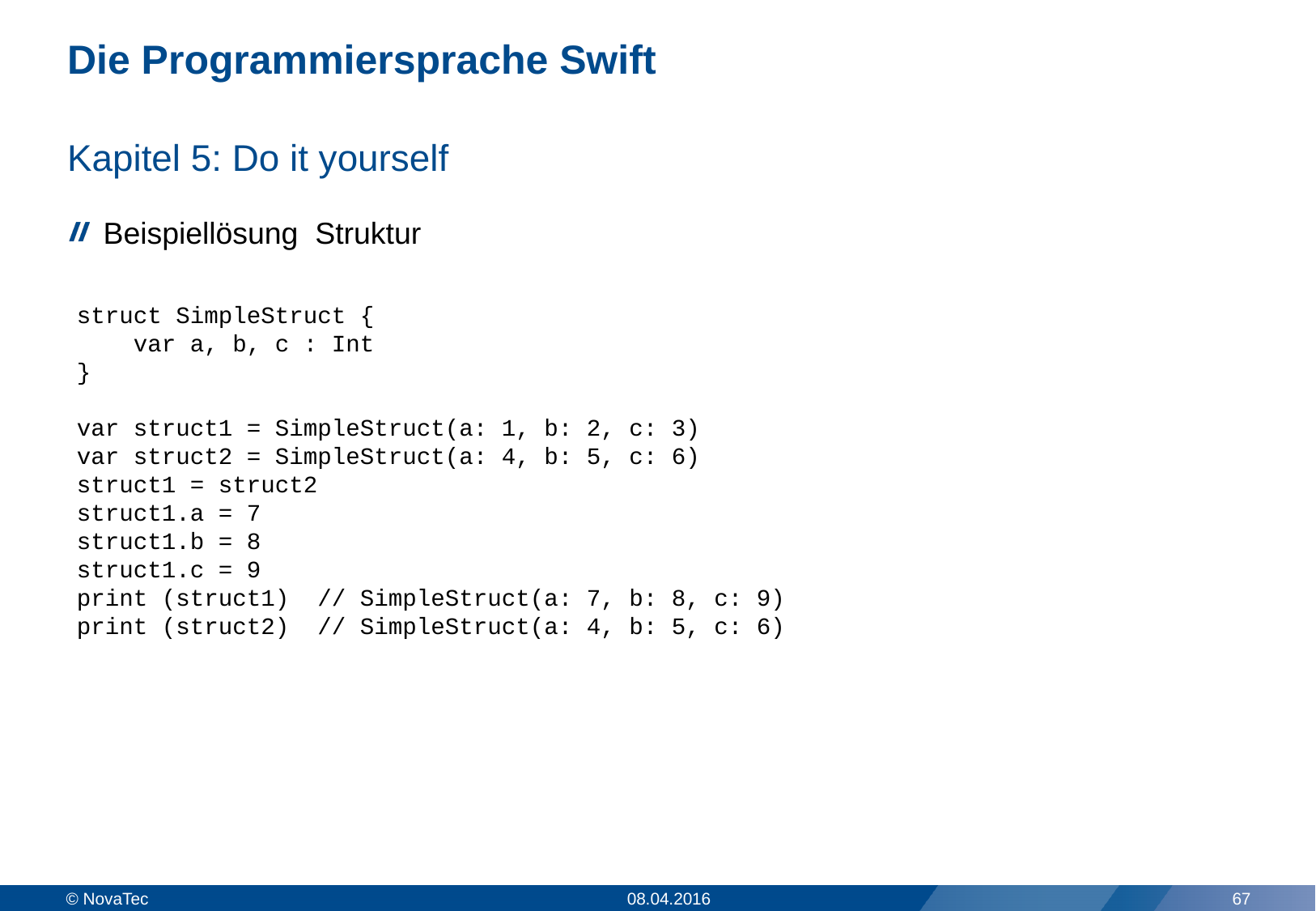

# Die Programmiersprache Swift
Kapitel 5: Do it yourself
Beispiellösung  Struktur
struct SimpleStruct {
    var a, b, c : Int
}

var struct1 = SimpleStruct(a: 1, b: 2, c: 3)
var struct2 = SimpleStruct(a: 4, b: 5, c: 6)
struct1 = struct2
struct1.a = 7
struct1.b = 8
struct1.c = 9
print (struct1)  // SimpleStruct(a: 7, b: 8, c: 9)
print (struct2)  // SimpleStruct(a: 4, b: 5, c: 6)